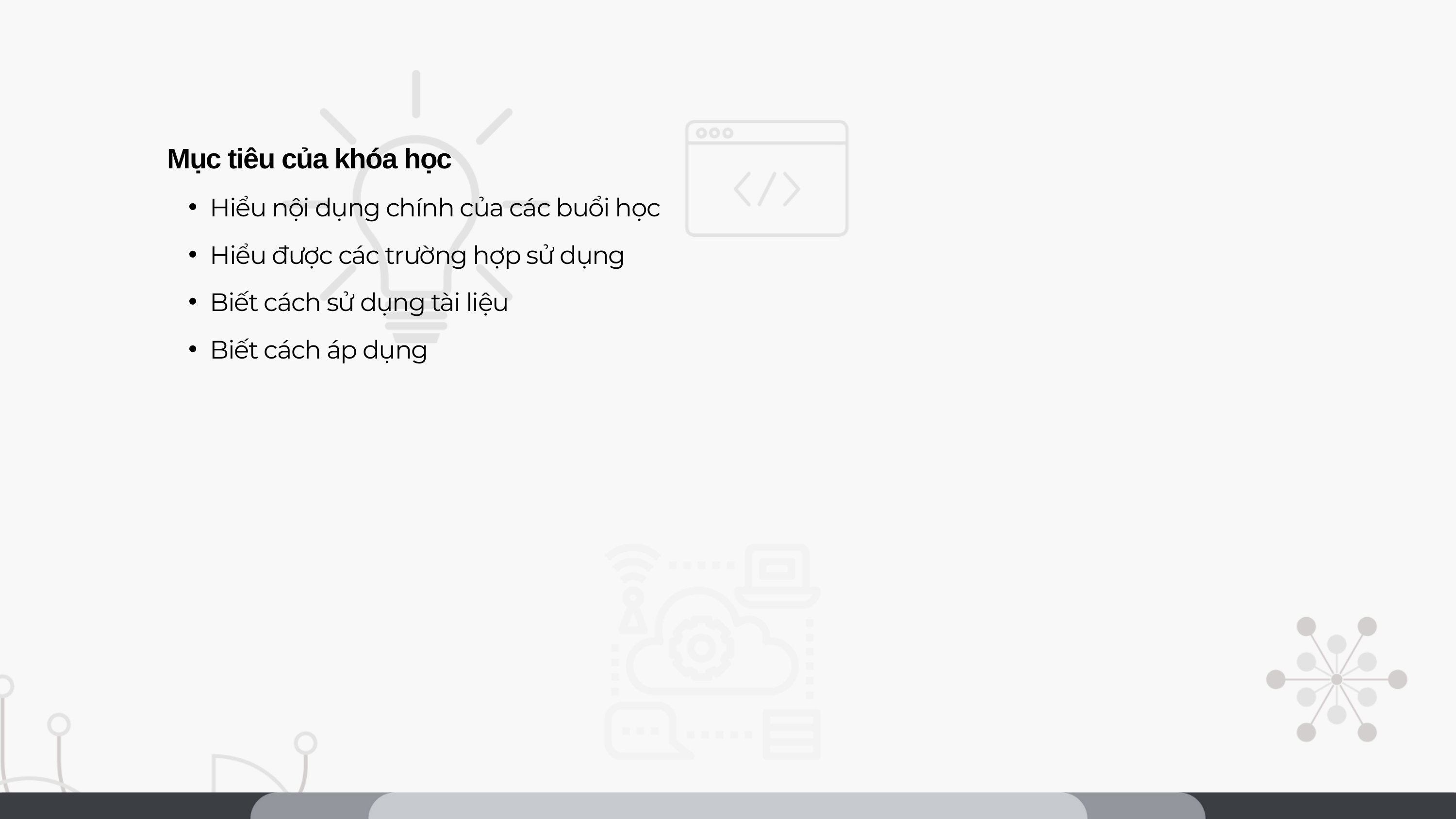

Mục tiêu của khóa học
Hiểu nội dụng chính của các buổi học
Hiểu được các trường hợp sử dụng
Biết cách sử dụng tài liệu
Biết cách áp dụng